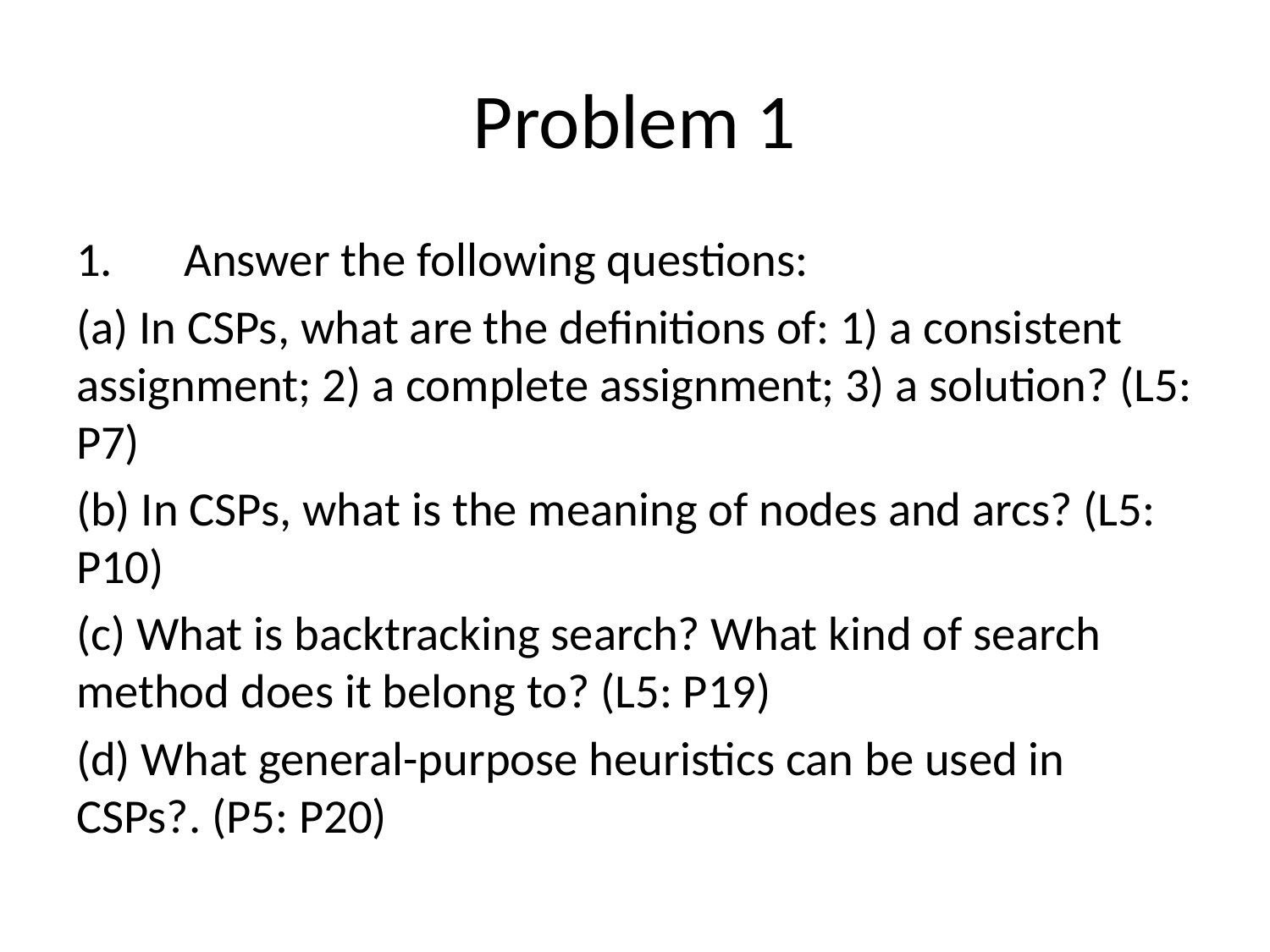

# Problem 1
1. 	Answer the following questions:
(a) In CSPs, what are the definitions of: 1) a consistent assignment; 2) a complete assignment; 3) a solution? (L5: P7)
(b) In CSPs, what is the meaning of nodes and arcs? (L5: P10)
(c) What is backtracking search? What kind of search method does it belong to? (L5: P19)
(d) What general-purpose heuristics can be used in CSPs?. (P5: P20)